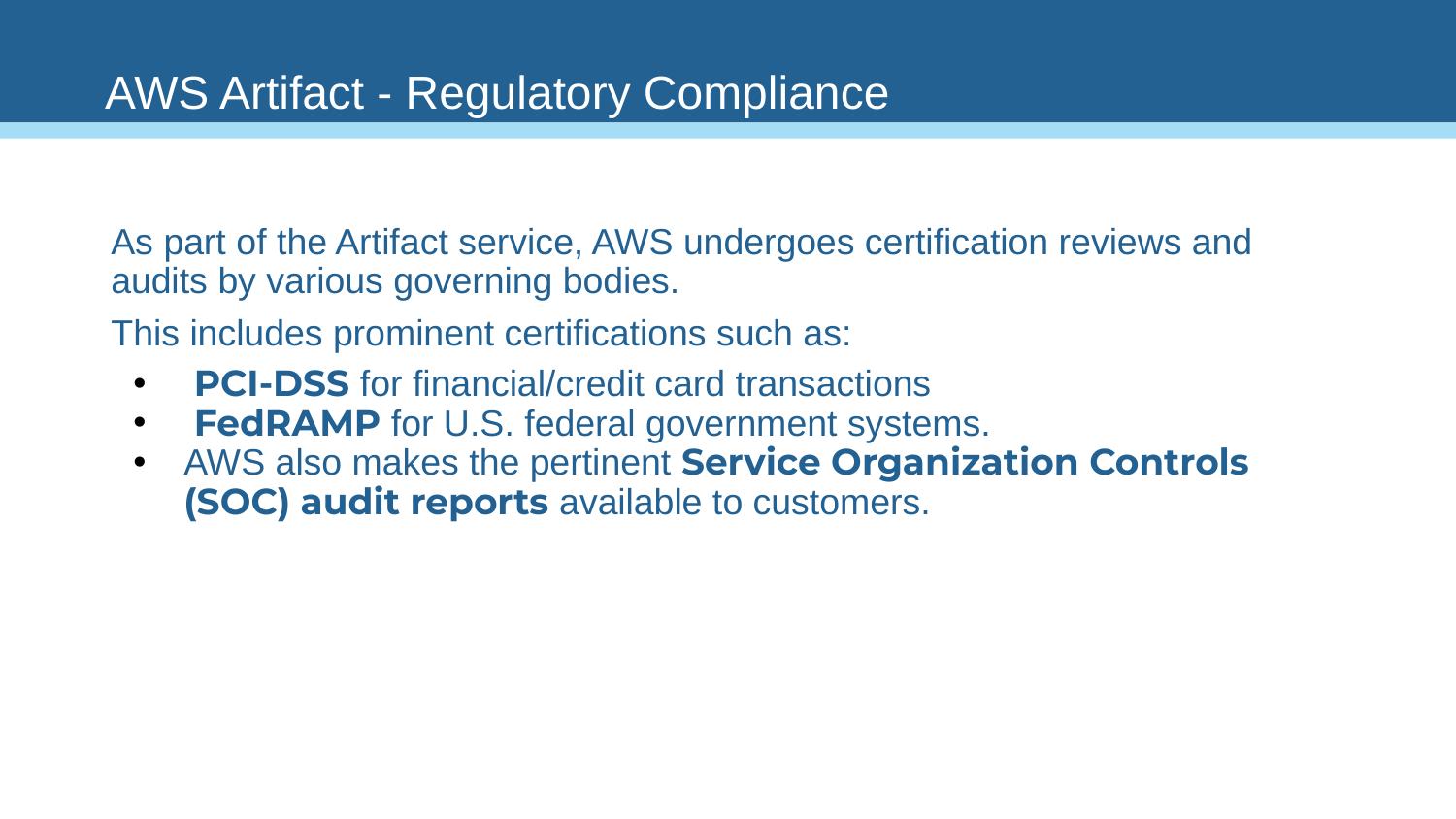

# AWS Artifact - Regulatory Compliance
As part of the Artifact service, AWS undergoes certification reviews and audits by various governing bodies.
This includes prominent certifications such as:
 PCI-DSS for financial/credit card transactions
 FedRAMP for U.S. federal government systems.
AWS also makes the pertinent Service Organization Controls (SOC) audit reports available to customers.